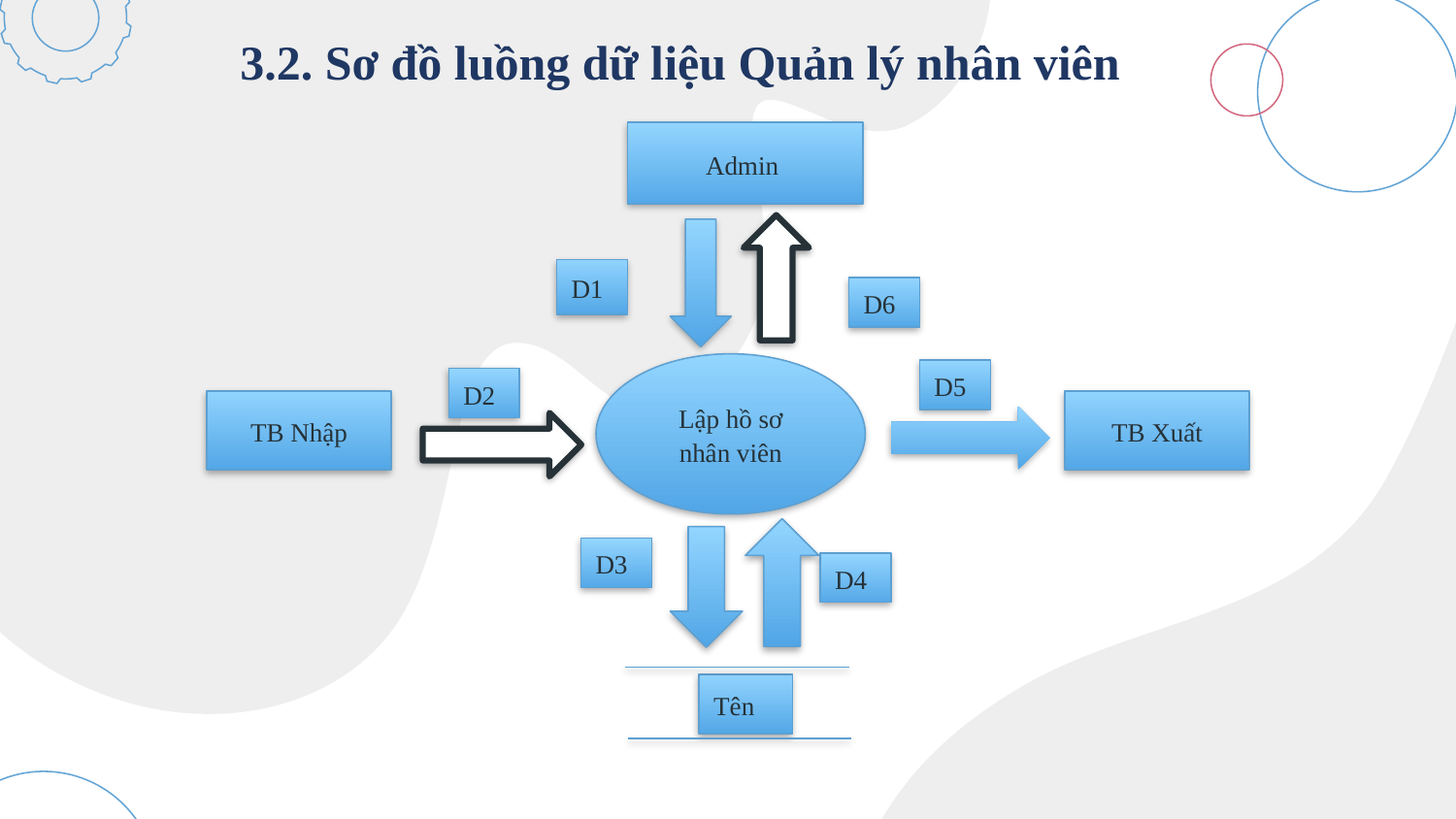

3.2. Sơ đồ luồng dữ liệu Quản lý nhân viên
Admin

D1
D6
Lập hồ sơ nhân viên
D5
D2
TB Nhập
TB Xuất

D3
D4
Tên